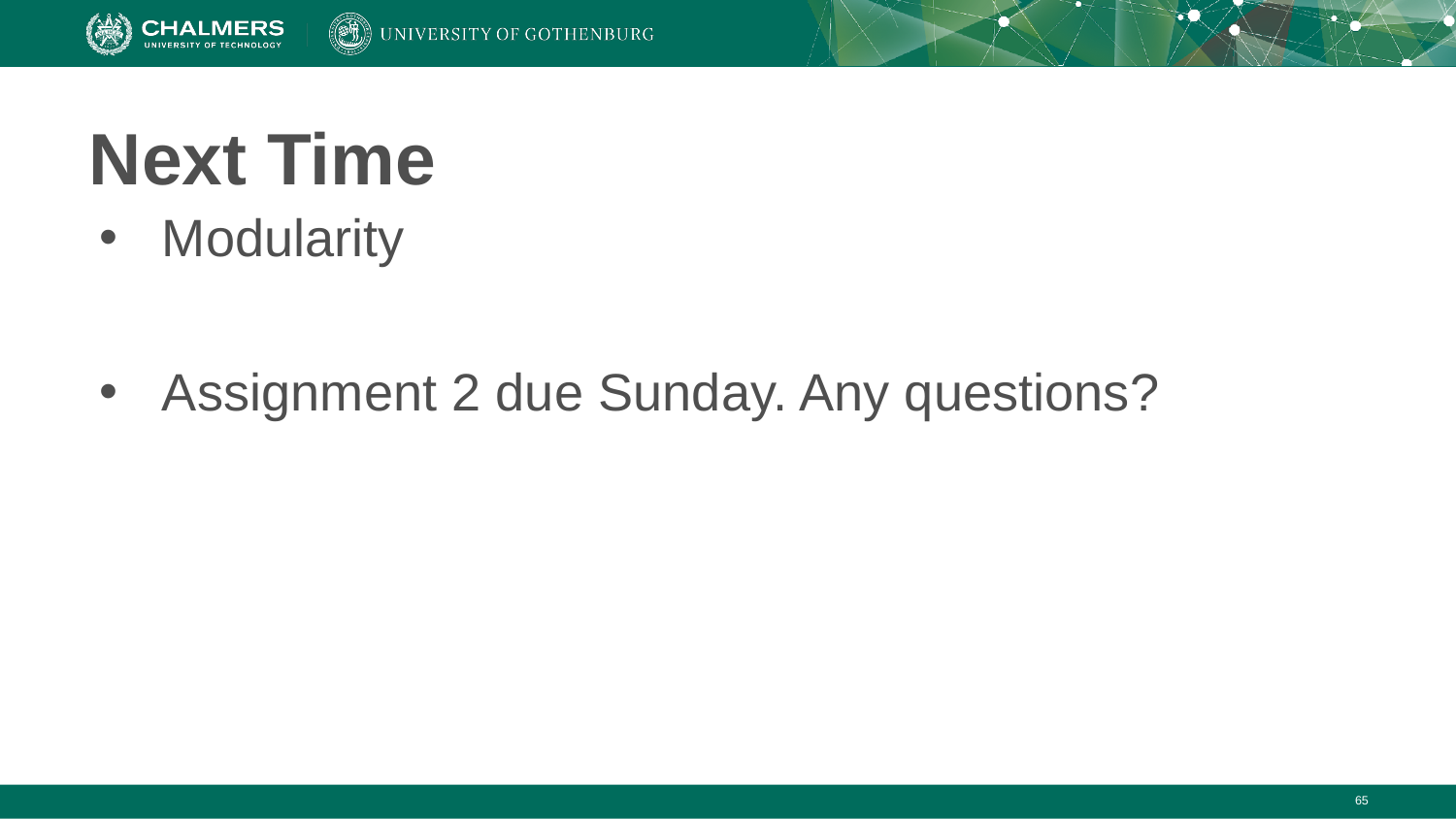

# Next Time
Modularity

Assignment 2 due Sunday. Any questions?

65